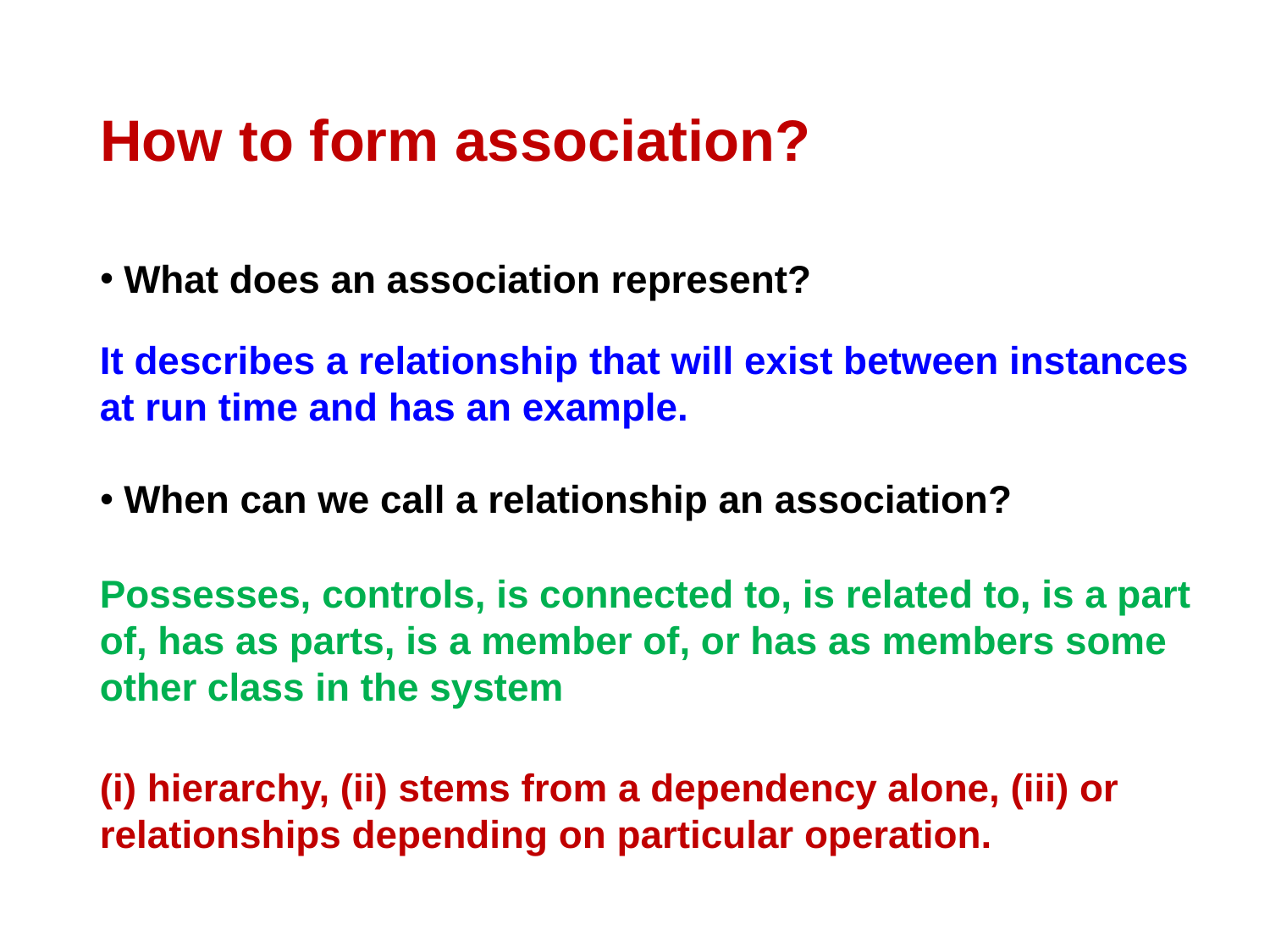

# How to form association?
What does an association represent?

When can we call a relationship an association?

It describes a relationship that will exist between instances at run time and has an example.
Possesses, controls, is connected to, is related to, is a part of, has as parts, is a member of, or has as members some other class in the system
(i) hierarchy, (ii) stems from a dependency alone, (iii) or relationships depending on particular operation.